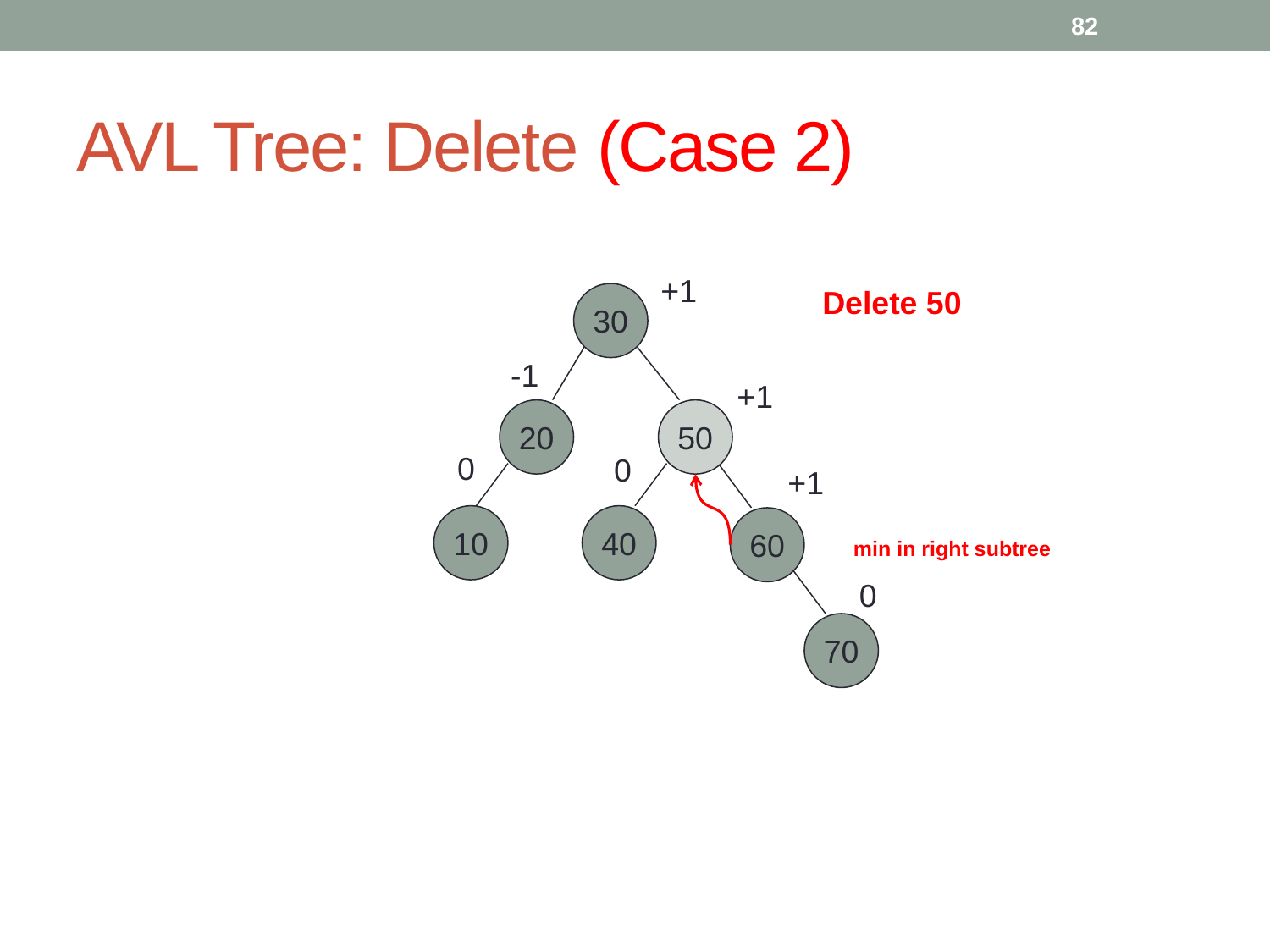

82
# AVL Tree: Delete (Case 2)
+1
30

-1
+1
20
50
0
0
+1

10
40
60
Delete 50
min in right subtree
0

70